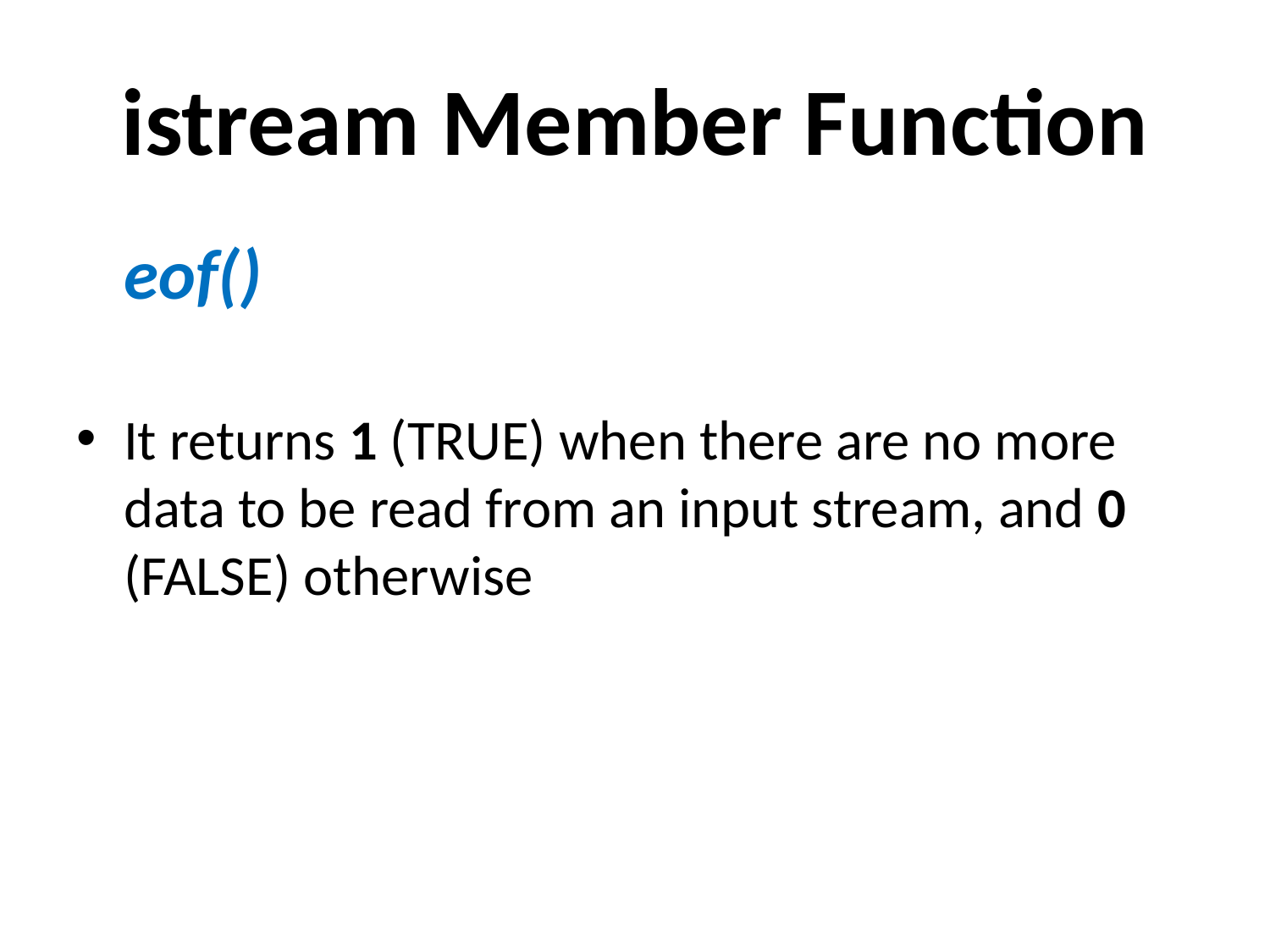

# istream Member Function
	eof()

It returns 1 (TRUE) when there are no more data to be read from an input stream, and 0 (FALSE) otherwise